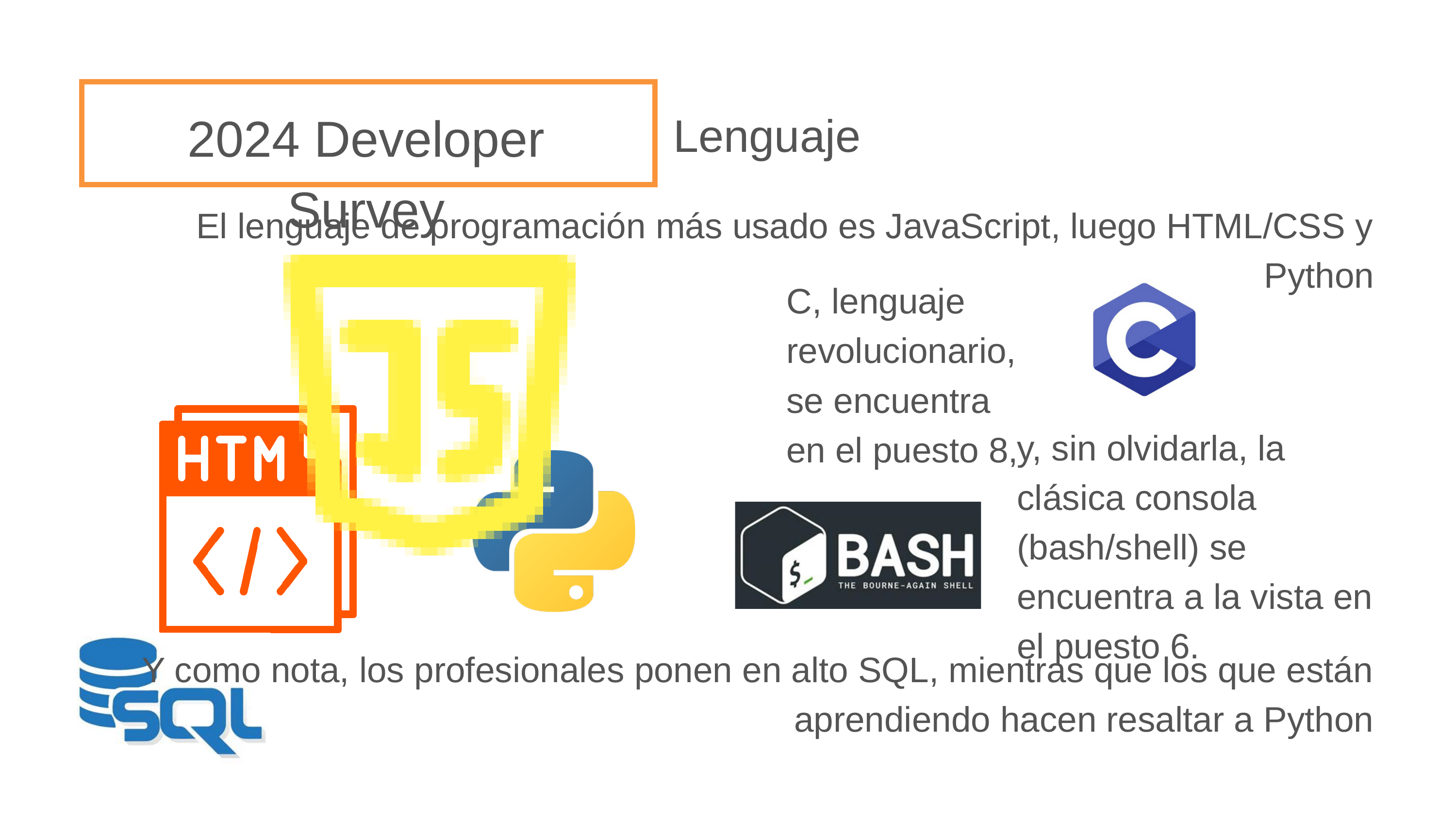

2024 Developer Survey
Lenguaje
El lenguaje de programación más usado es JavaScript, luego HTML/CSS y Python

C, lenguaje revolucionario, se encuentra en el puesto 8,
y, sin olvidarla, la clásica consola (bash/shell) se encuentra a la vista en el puesto 6.

Y como nota, los profesionales ponen en alto SQL, mientras que los que están aprendiendo hacen resaltar a Python